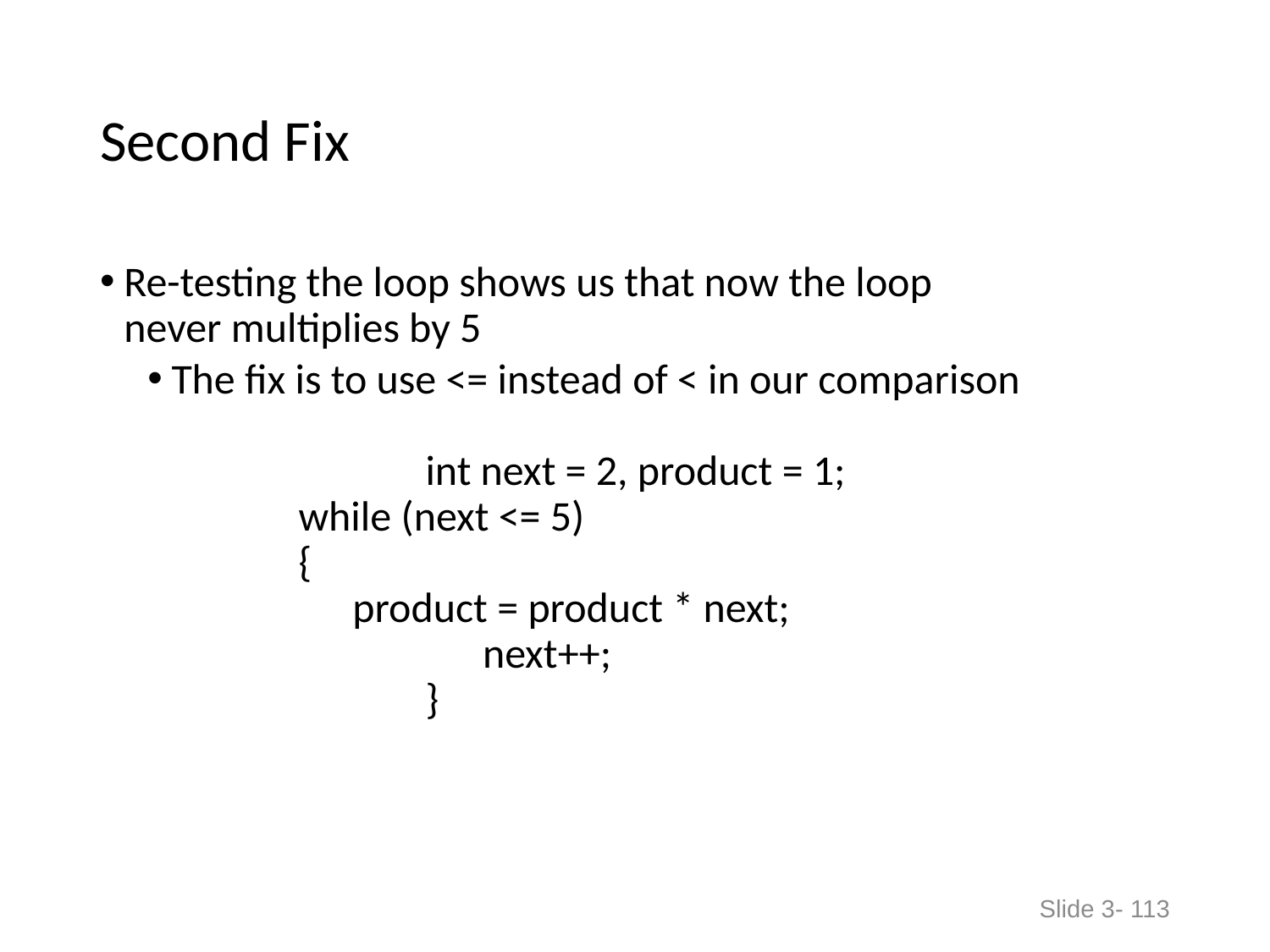

# Second Fix
Re-testing the loop shows us that now the loop
never multiplies by 5
The fix is to use <= instead of < in our comparison
		int next = 2, product = 1;
   	while (next <= 5)
        	{
                   product = product * next;
 		      next++;
		}
Slide 3- 113